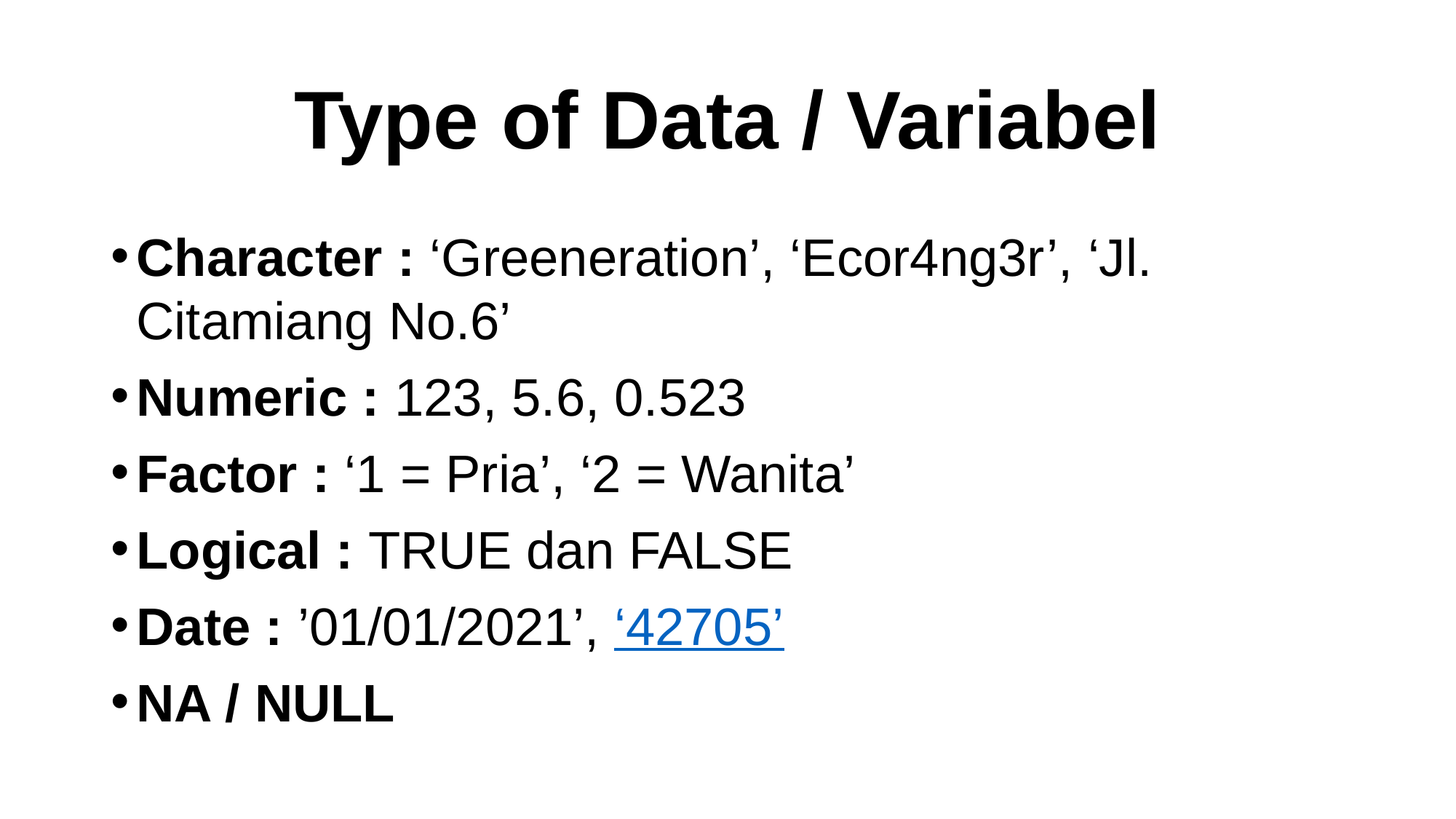

# Type of Data / Variabel
Character : ‘Greeneration’, ‘Ecor4ng3r’, ‘Jl. Citamiang No.6’
Numeric : 123, 5.6, 0.523
Factor : ‘1 = Pria’, ‘2 = Wanita’
Logical : TRUE dan FALSE
Date : ’01/01/2021’, ‘42705’
NA / NULL